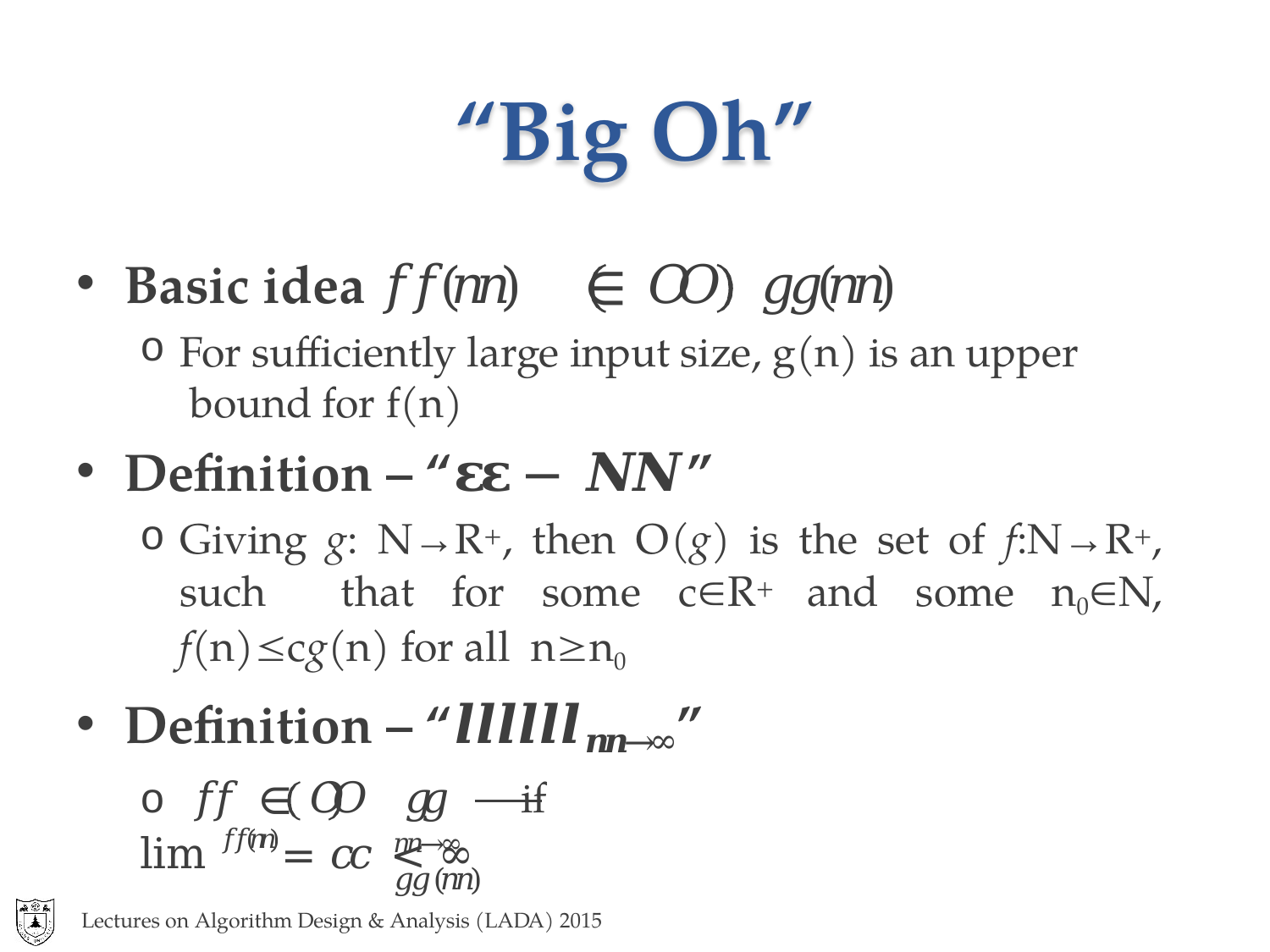

# “Big Oh”
Basic idea 𝑓𝑓(𝑛𝑛)       ∈ 𝑂𝑂	𝑔𝑔(𝑛𝑛)
For sufficiently large input size, g(n) is an upper  bound for f(n)
Definition – “𝛆𝛆 − 𝑵𝑵”
Giving g: N→R+, then Ο(g) is the set of f:N→R+, such  that for some c∈R+ and some n0∈N, f(n)≤cg(n) for all  n≥n0
Definition – “𝒍𝒍𝒍𝒍𝒍𝒍𝒏𝒏→∞”

o 𝑓𝑓 ∈ 𝑂𝑂	𝑔𝑔	if	lim 𝑓𝑓(𝑛𝑛) = 𝑐𝑐 < ∞

𝑛𝑛→∞ 𝑔𝑔(𝑛𝑛)
Lectures on Algorithm Design & Analysis (LADA) 2015